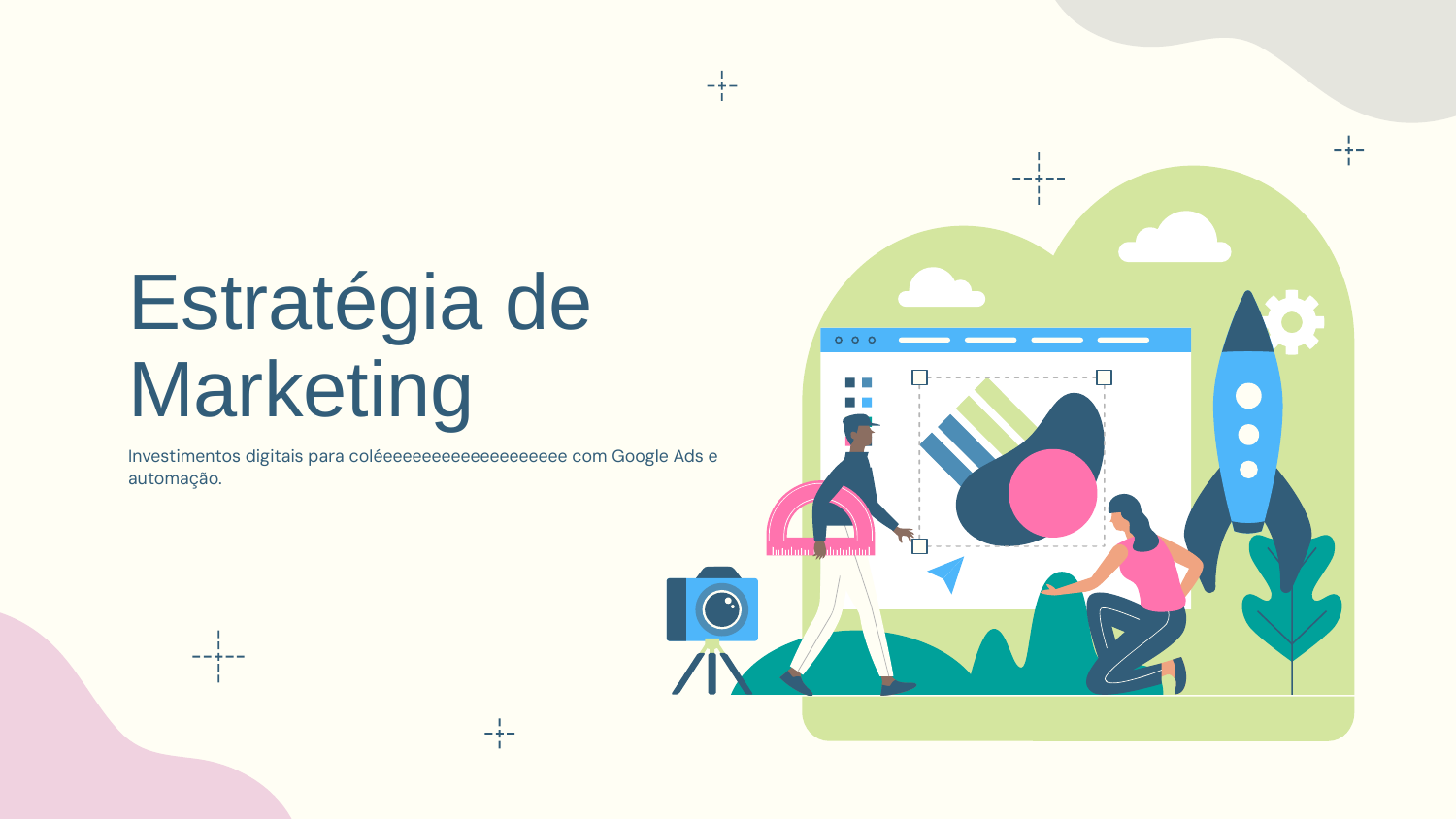

Estratégia de Marketing

# Investimentos digitais para coléeeeeeeeeeeeeeeeeeee com Google Ads e automação.